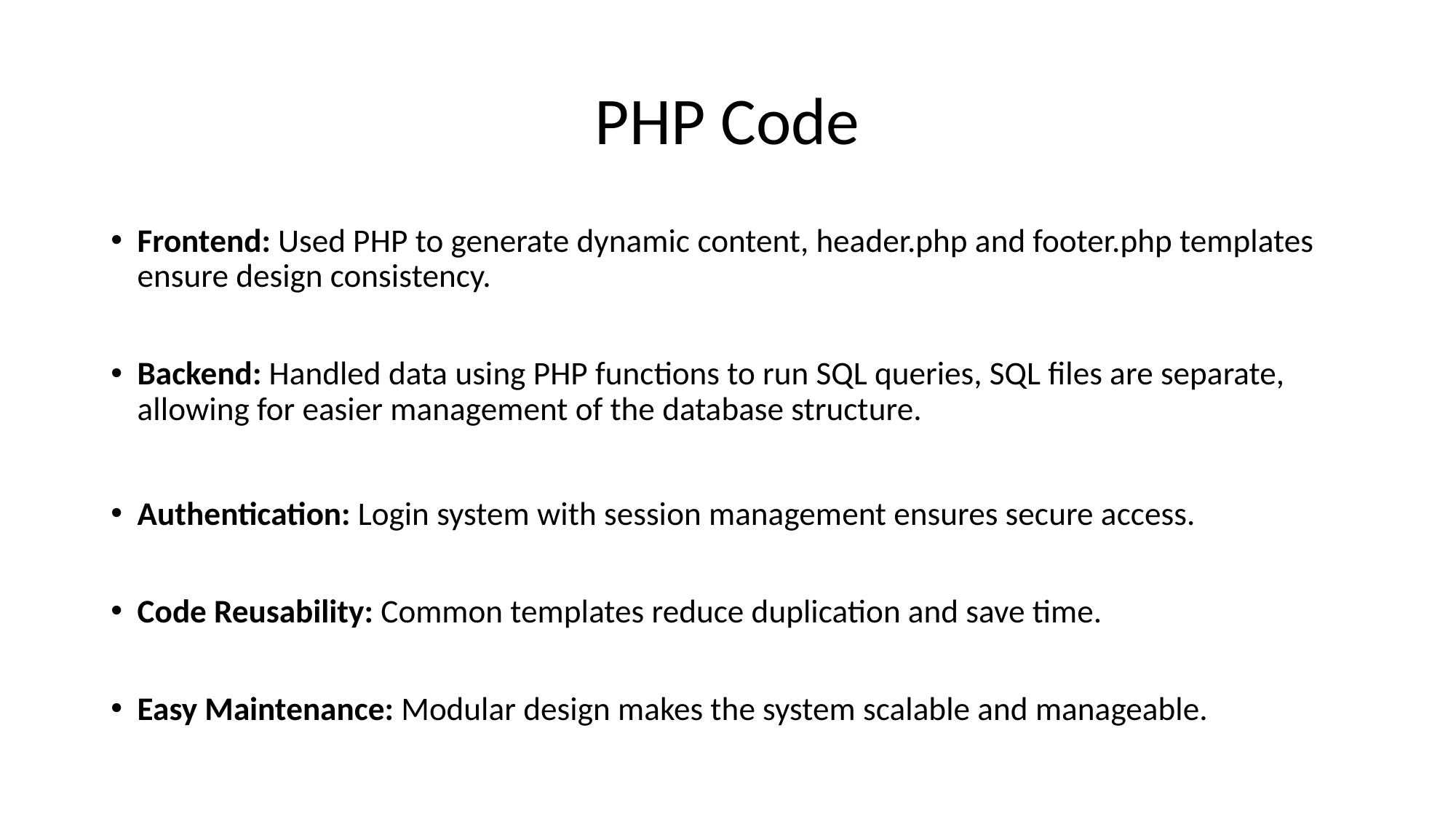

# PHP Code
Frontend: Used PHP to generate dynamic content, header.php and footer.php templates ensure design consistency.

Backend: Handled data using PHP functions to run SQL queries, SQL files are separate, allowing for easier management of the database structure.

Authentication: Login system with session management ensures secure access.

Code Reusability: Common templates reduce duplication and save time.

Easy Maintenance: Modular design makes the system scalable and manageable.